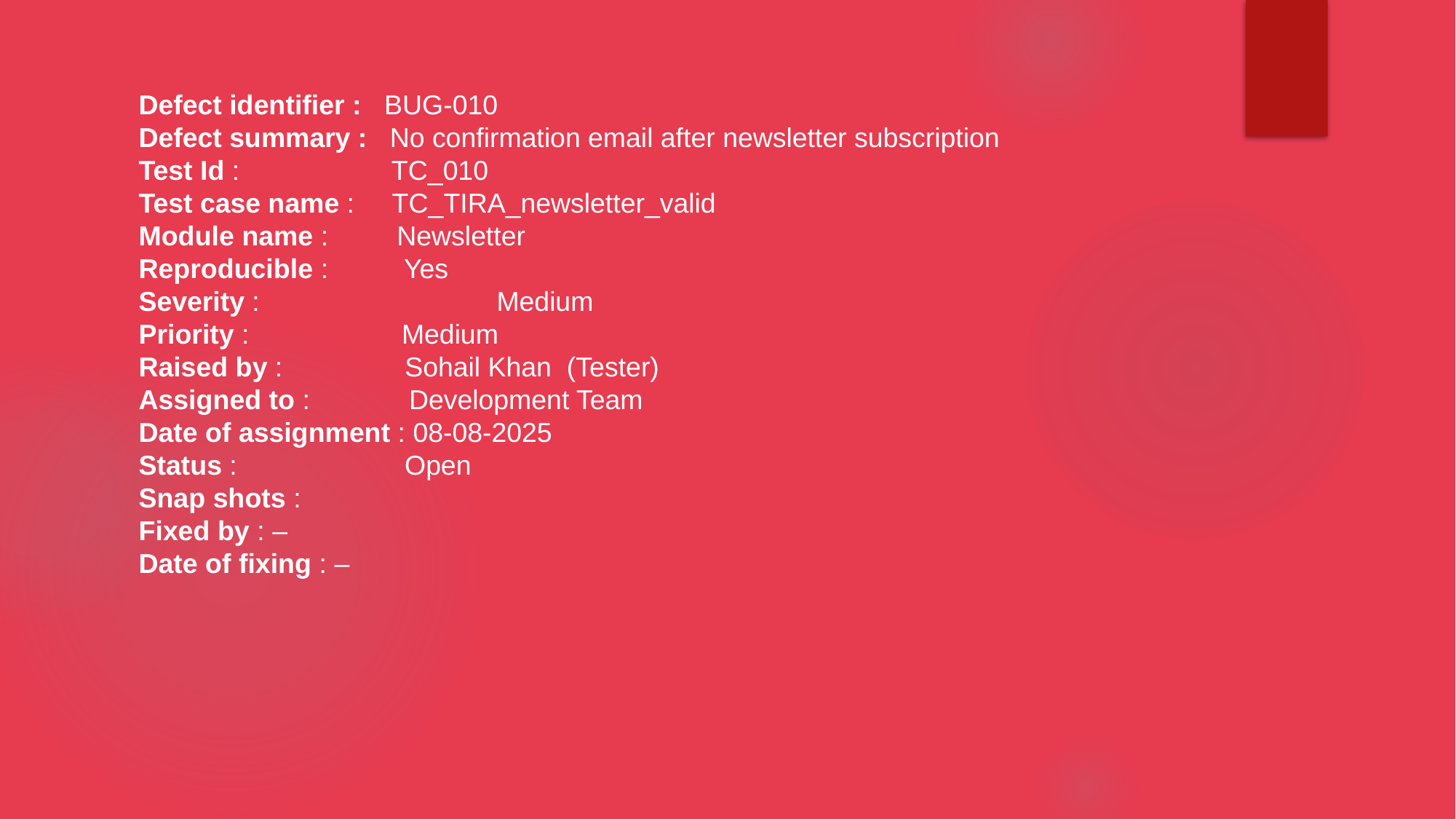

Defect identifier :   BUG-010
Defect summary :   No confirmation email after newsletter subscription
Test Id :                    TC_010
Test case name :     TC_TIRA_newsletter_valid
Module name :         Newsletter
Reproducible :          Yes
Severity :		    Medium
Priority :                    Medium
Raised by :                Sohail Khan  (Tester)
Assigned to :             Development Team
Date of assignment : 08-08-2025
Status :                      Open
Snap shots :
Fixed by : –
Date of fixing : –